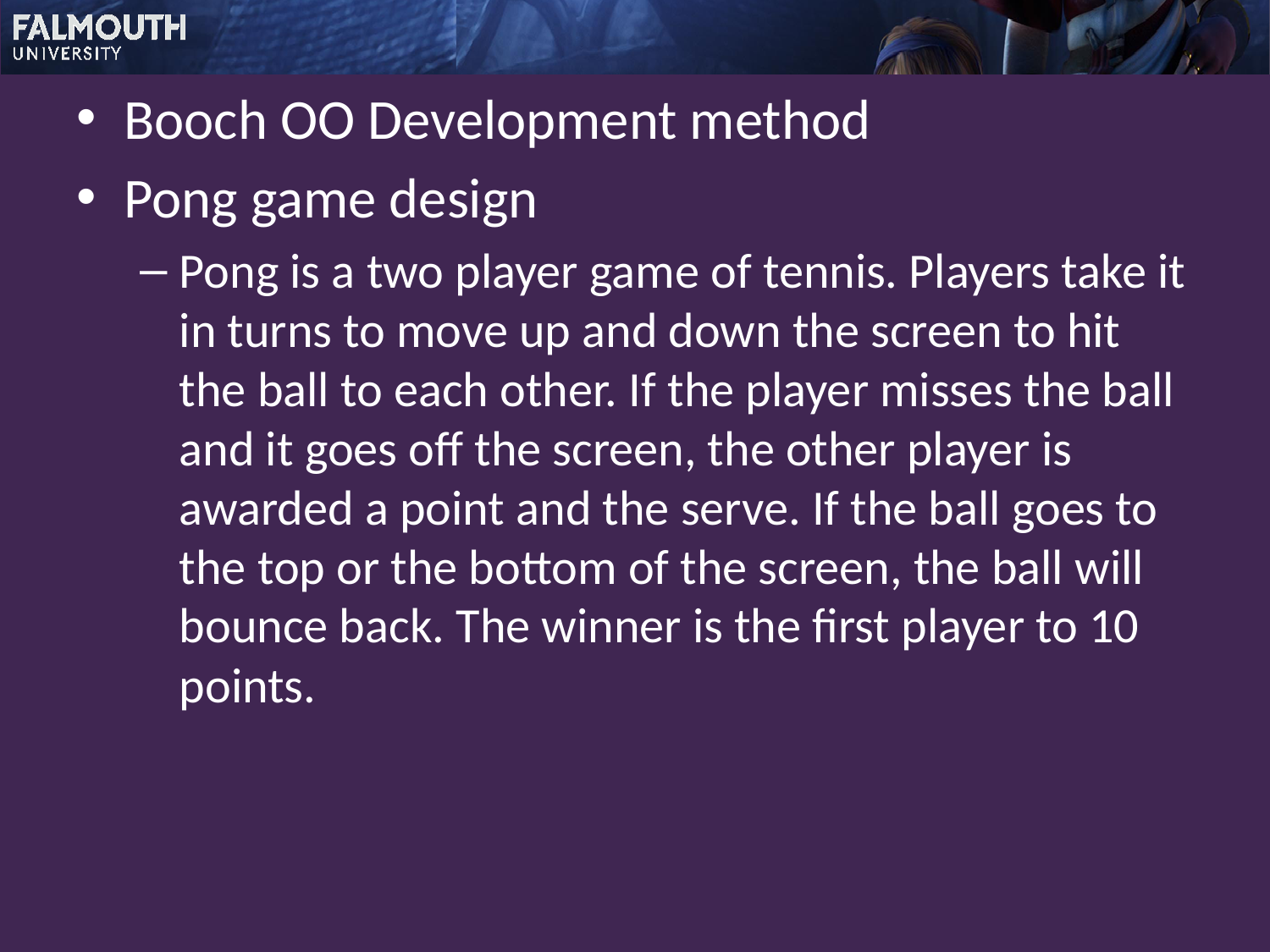

Booch OO Development method
Pong game design
Pong is a two player game of tennis. Players take it in turns to move up and down the screen to hit the ball to each other. If the player misses the ball and it goes off the screen, the other player is awarded a point and the serve. If the ball goes to the top or the bottom of the screen, the ball will bounce back. The winner is the first player to 10 points.